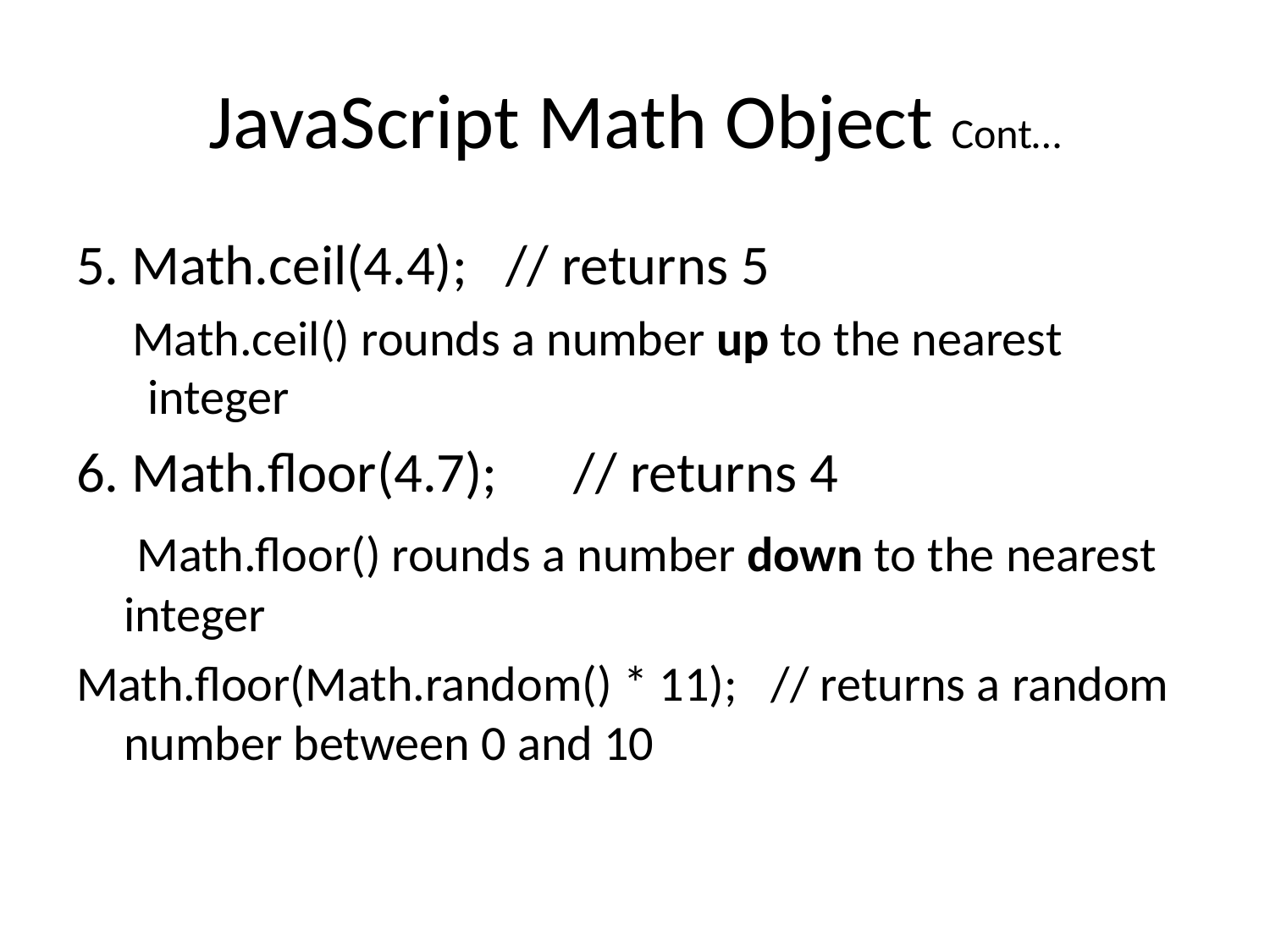

# JavaScript Math Object Cont…
5. Math.ceil(4.4);   // returns 5
     Math.ceil() rounds a number up to the nearest integer
6. Math.floor(4.7);      // returns 4
	 Math.floor() rounds a number down to the nearest integer
Math.floor(Math.random() * 11);   // returns a random number between 0 and 10